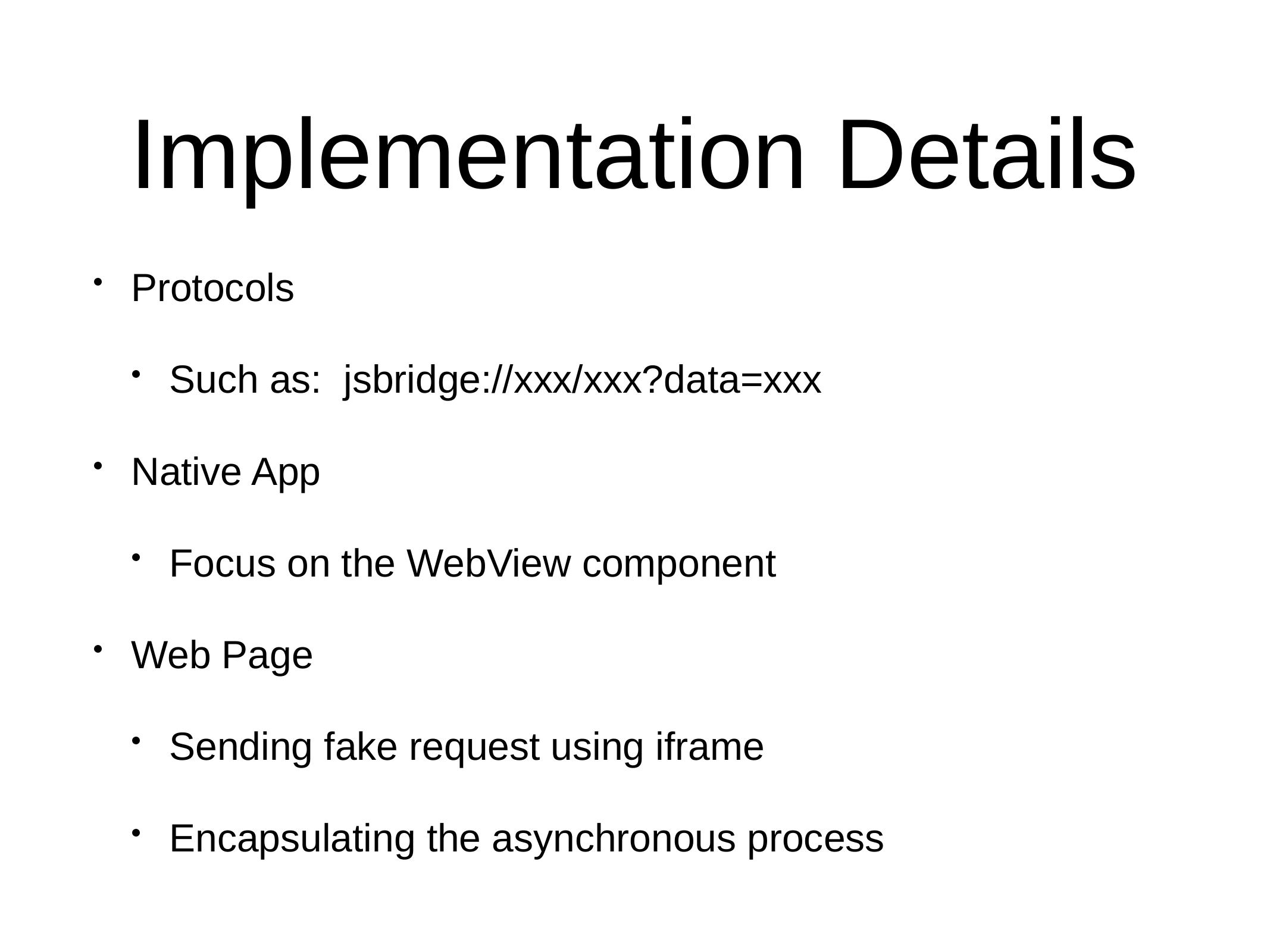

# Implementation Details
Protocols
Such as:  jsbridge://xxx/xxx?data=xxx
Native App
Focus on the WebView component
Web Page
Sending fake request using iframe
Encapsulating the asynchronous process